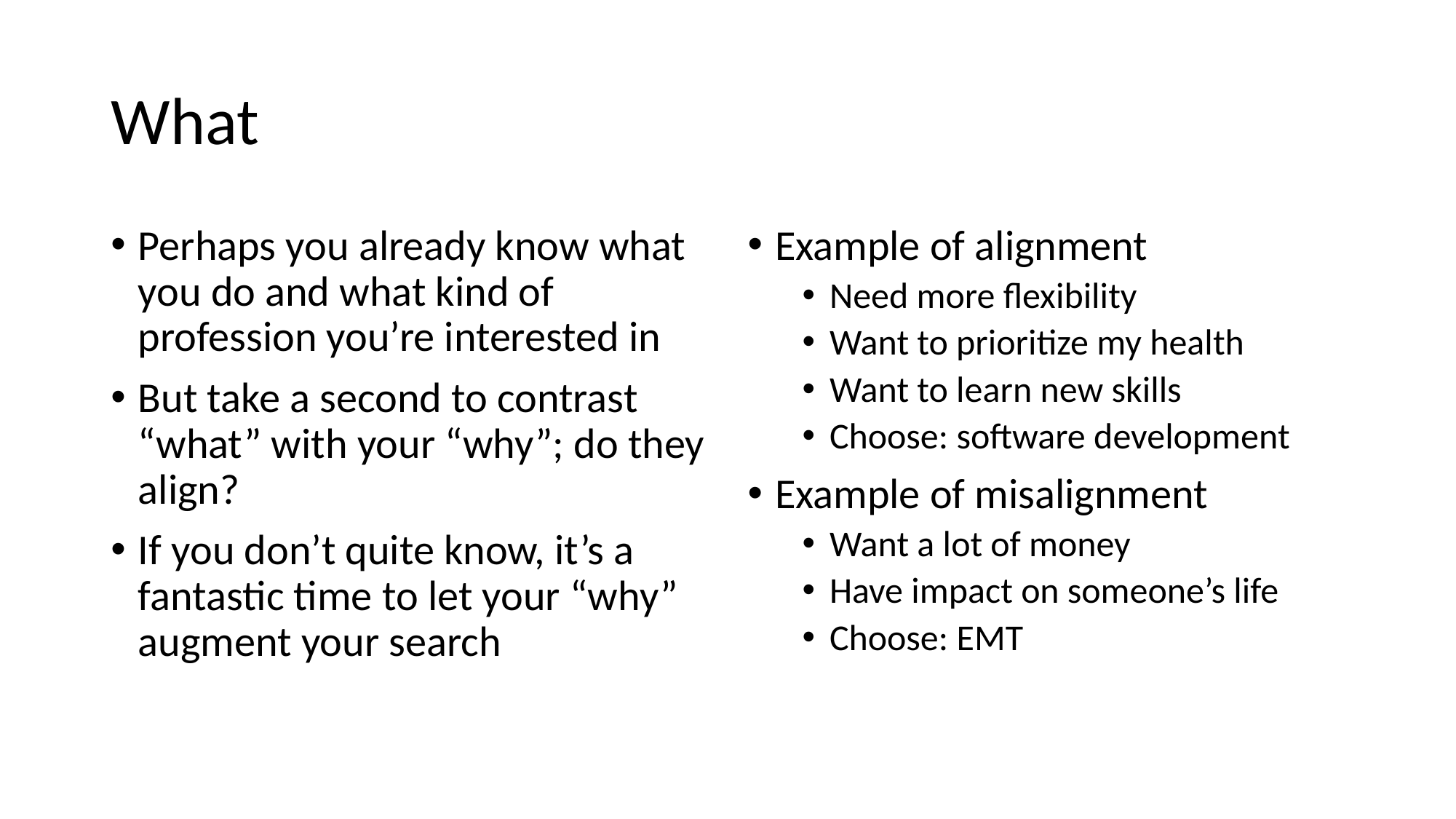

# What
Perhaps you already know what you do and what kind of profession you’re interested in
But take a second to contrast “what” with your “why”; do they align?
If you don’t quite know, it’s a fantastic time to let your “why” augment your search
Example of alignment
Need more flexibility
Want to prioritize my health
Want to learn new skills
Choose: software development
Example of misalignment
Want a lot of money
Have impact on someone’s life
Choose: EMT